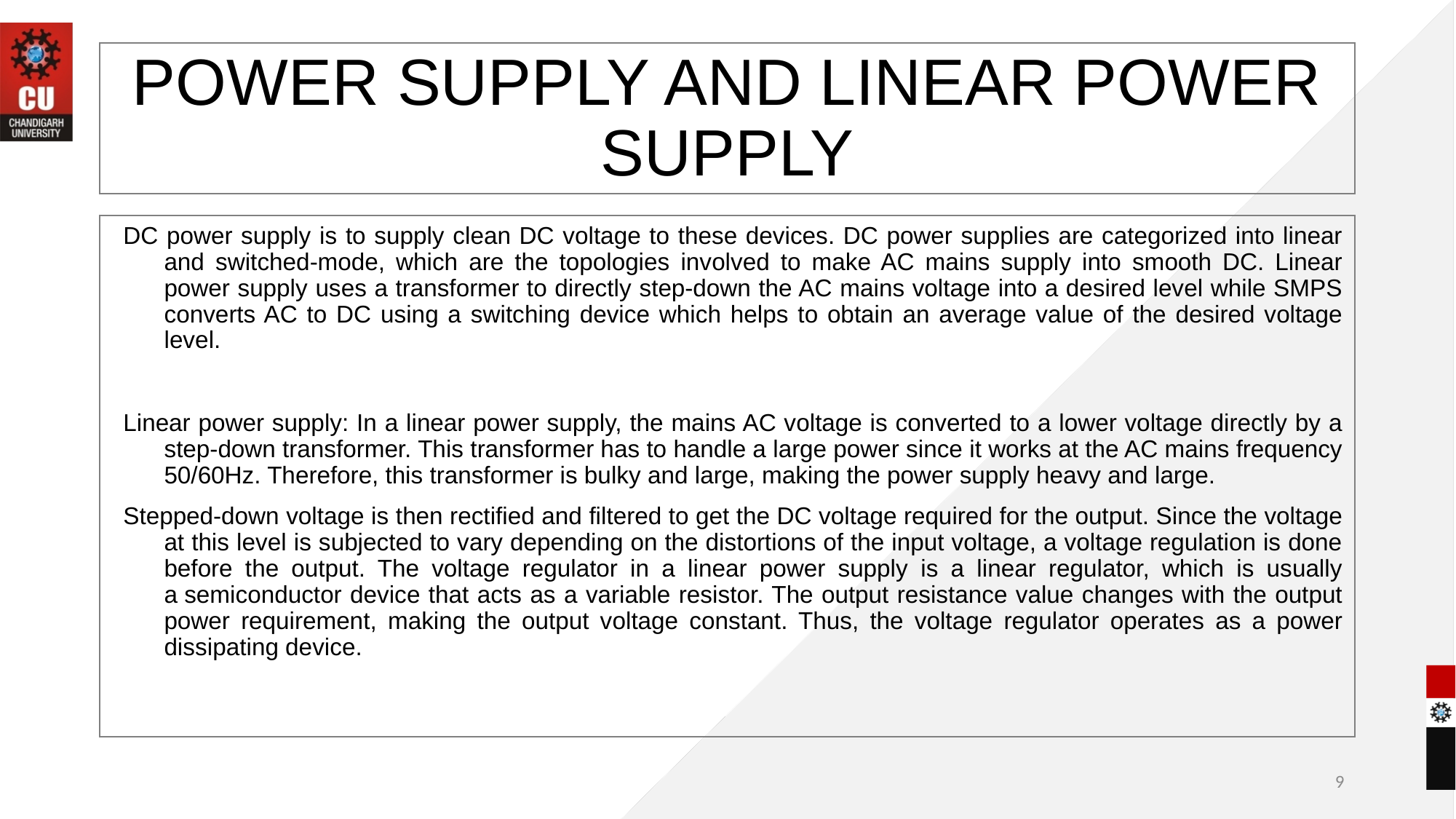

# POWER SUPPLY AND LINEAR POWER SUPPLY

DC power supply is to supply clean DC voltage to these devices. DC power supplies are categorized into linear and switched-mode, which are the topologies involved to make AC mains supply into smooth DC. Linear power supply uses a transformer to directly step-down the AC mains voltage into a desired level while SMPS converts AC to DC using a switching device which helps to obtain an average value of the desired voltage level.

Linear power supply: In a linear power supply, the mains AC voltage is converted to a lower voltage directly by a step-down transformer. This transformer has to handle a large power since it works at the AC mains frequency 50/60Hz. Therefore, this transformer is bulky and large, making the power supply heavy and large.
Stepped-down voltage is then rectified and filtered to get the DC voltage required for the output. Since the voltage at this level is subjected to vary depending on the distortions of the input voltage, a voltage regulation is done before the output. The voltage regulator in a linear power supply is a linear regulator, which is usually a semiconductor device that acts as a variable resistor. The output resistance value changes with the output power requirement, making the output voltage constant. Thus, the voltage regulator operates as a power dissipating device.

9